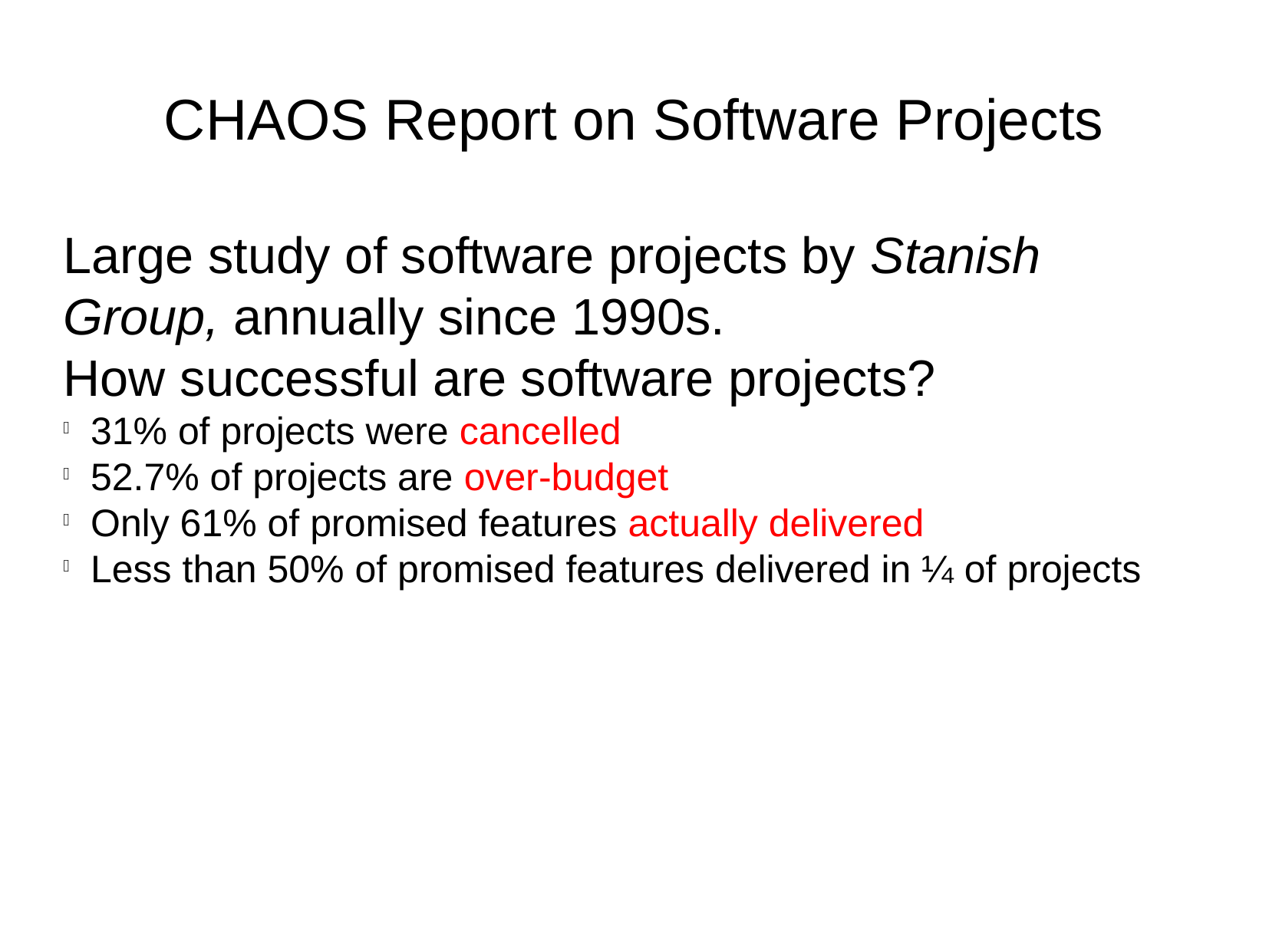

CHAOS Report on Software Projects
Large study of software projects by Stanish Group, annually since 1990s.
How successful are software projects?
31% of projects were cancelled
52.7% of projects are over-budget
Only 61% of promised features actually delivered
Less than 50% of promised features delivered in ¼ of projects